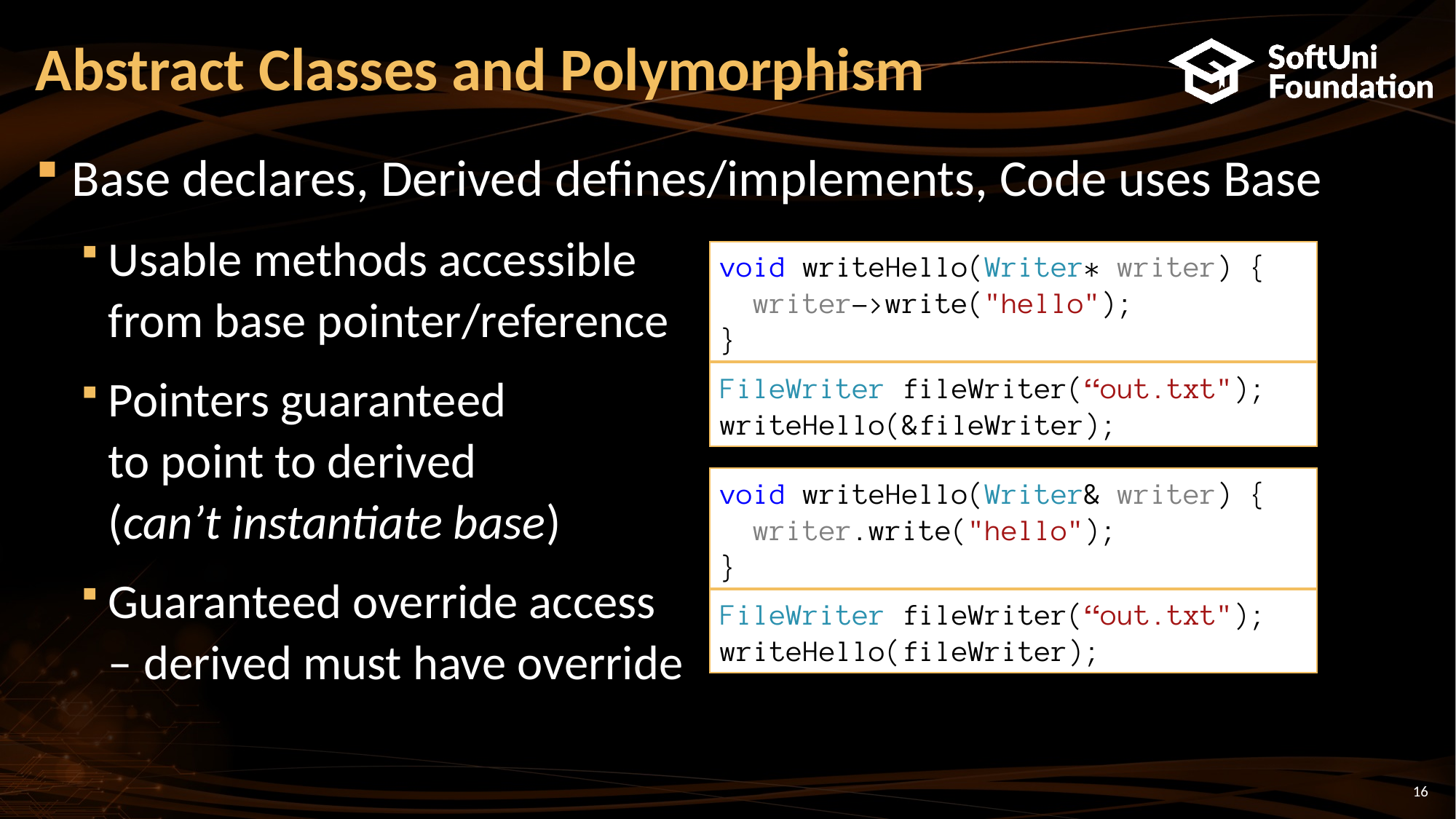

# Abstract Classes and Polymorphism
Base declares, Derived defines/implements, Code uses Base
Usable methods accessible
from base pointer/reference
Pointers guaranteed
to point to derived
(can’t instantiate base)
Guaranteed override access
– derived must have override

void writeHello(Writer* writer) {
  writer->write("hello");
}
FileWriter fileWriter(“out.txt");
writeHello(&fileWriter);
void writeHello(Writer& writer) {
  writer.write("hello");
}
FileWriter fileWriter(“out.txt");
writeHello(fileWriter);
16